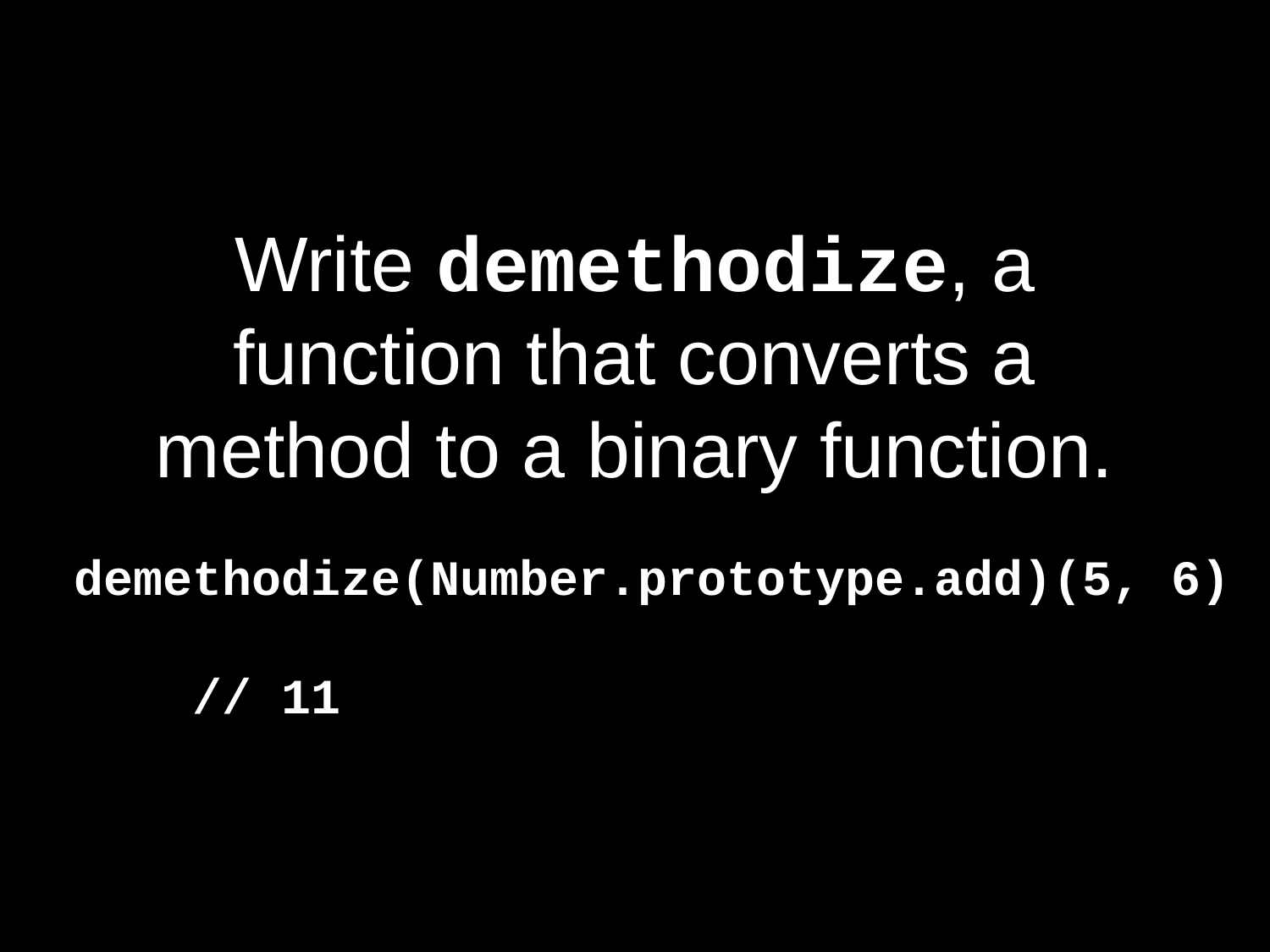

# Write demethodize, a function that converts a method to a binary function.
demethodize(Number.prototype.add)(5, 6)
    // 11